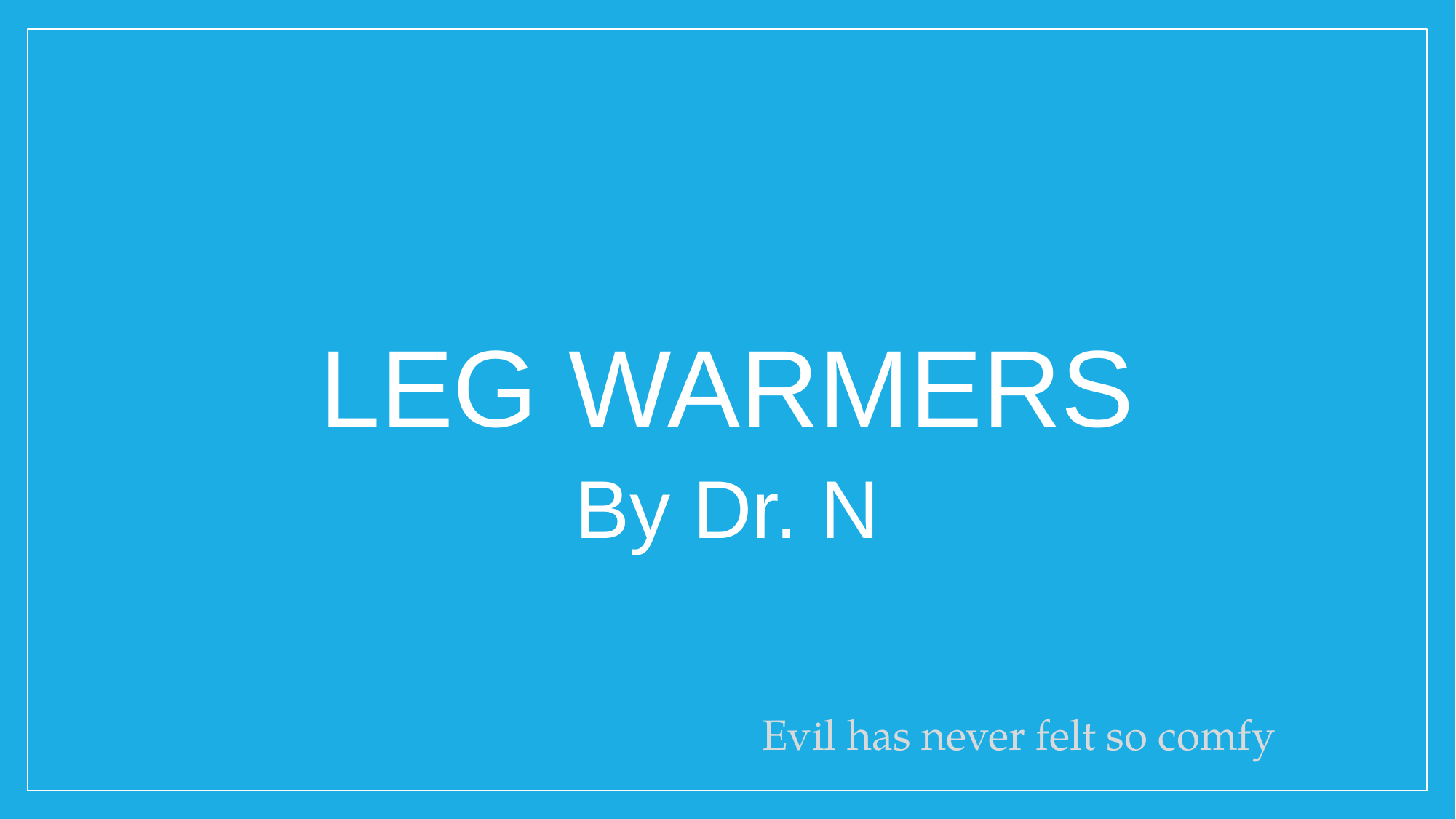

# Leg Warmers
By Dr. N
Evil has never felt so comfy